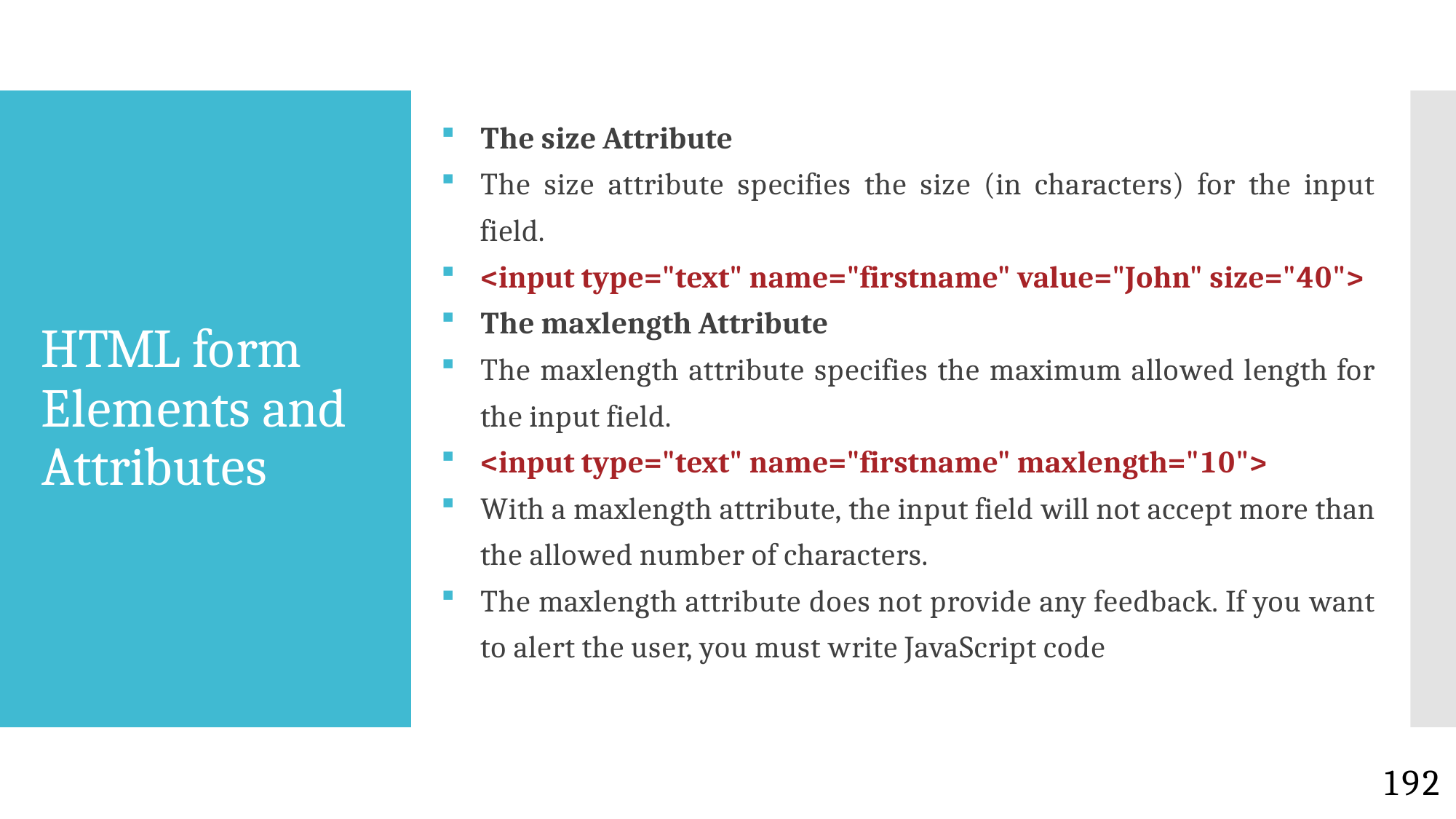

The size Attribute
The size attribute specifies the size (in characters) for the input field.
<input type="text" name="firstname" value="John" size="40">
The maxlength Attribute
The maxlength attribute specifies the maximum allowed length for the input field.
<input type="text" name="firstname" maxlength="10">
With a maxlength attribute, the input field will not accept more than the allowed number of characters.
The maxlength attribute does not provide any feedback. If you want to alert the user, you must write JavaScript code

# HTML form Elements and Attributes
192